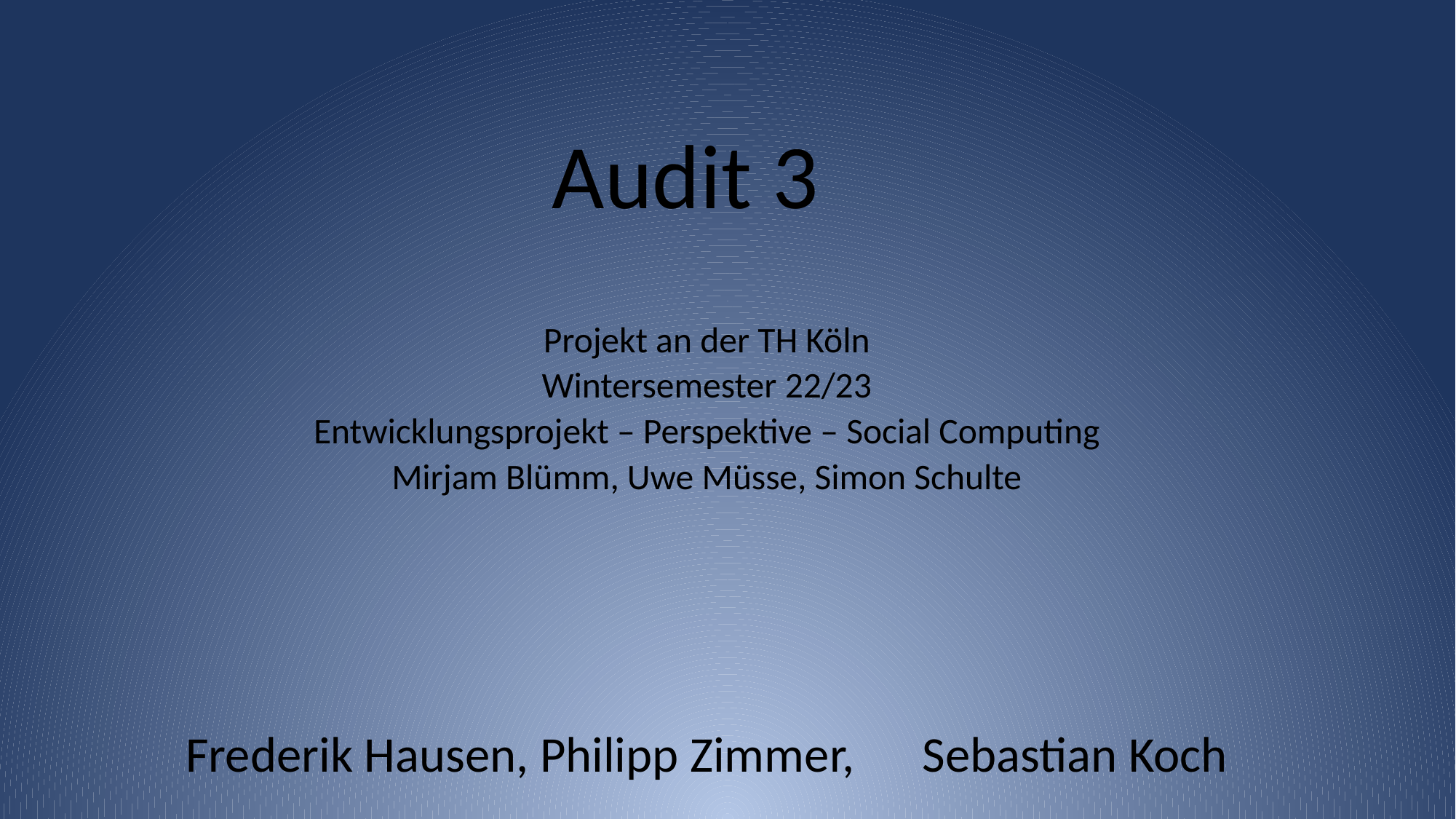

# Audit 3
Projekt an der TH Köln
Wintersemester 22/23
Entwicklungsprojekt – Perspektive – Social Computing
Mirjam Blümm, Uwe Müsse, Simon Schulte

Frederik Hausen, Philipp Zimmer, 	Sebastian Koch